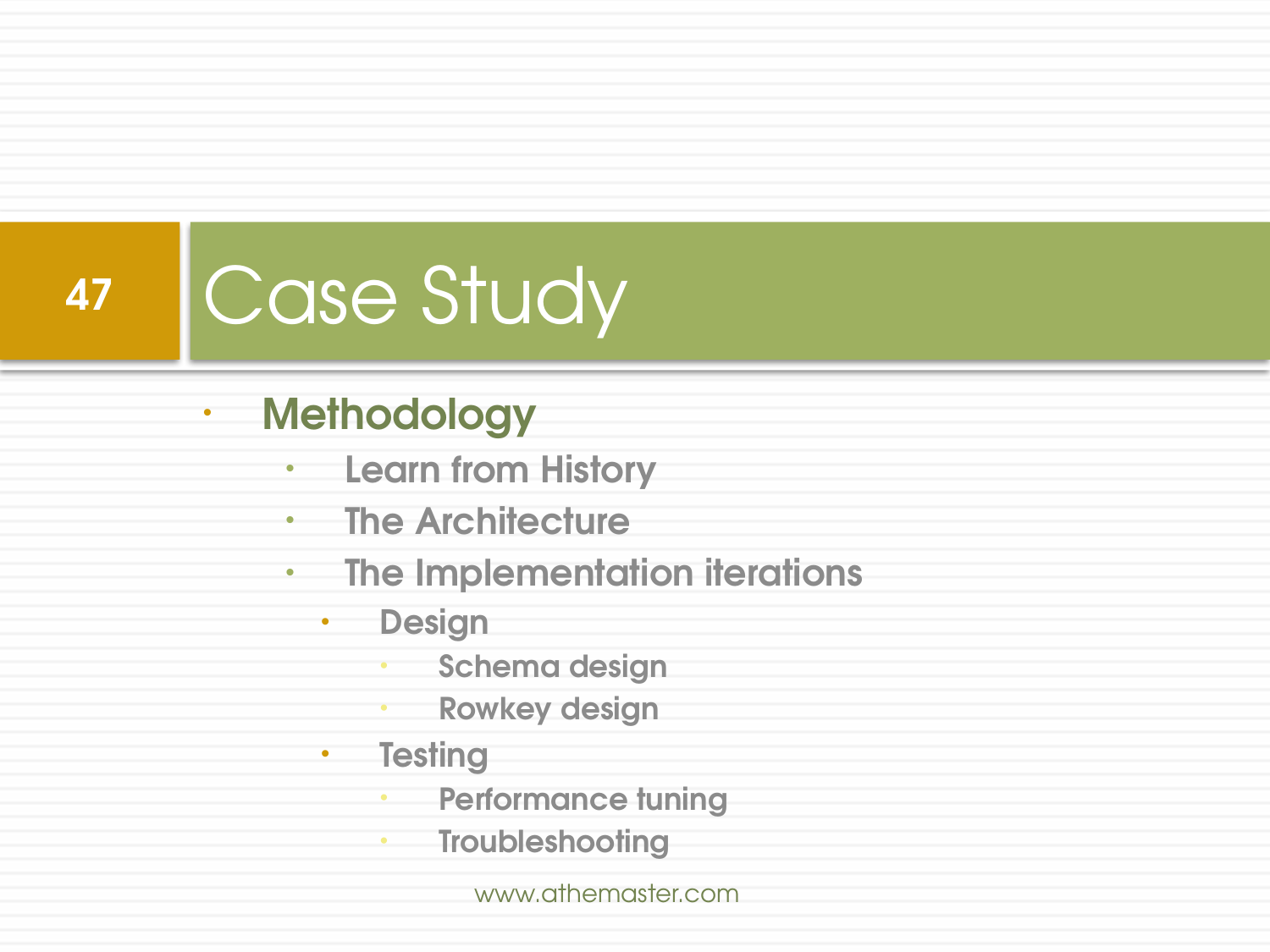

# Case Study
47
Methodology
Learn from History
The Architecture
The Implementation iterations
Design
Schema design
Rowkey design
Testing
Performance tuning
Troubleshooting
www.athemaster.com